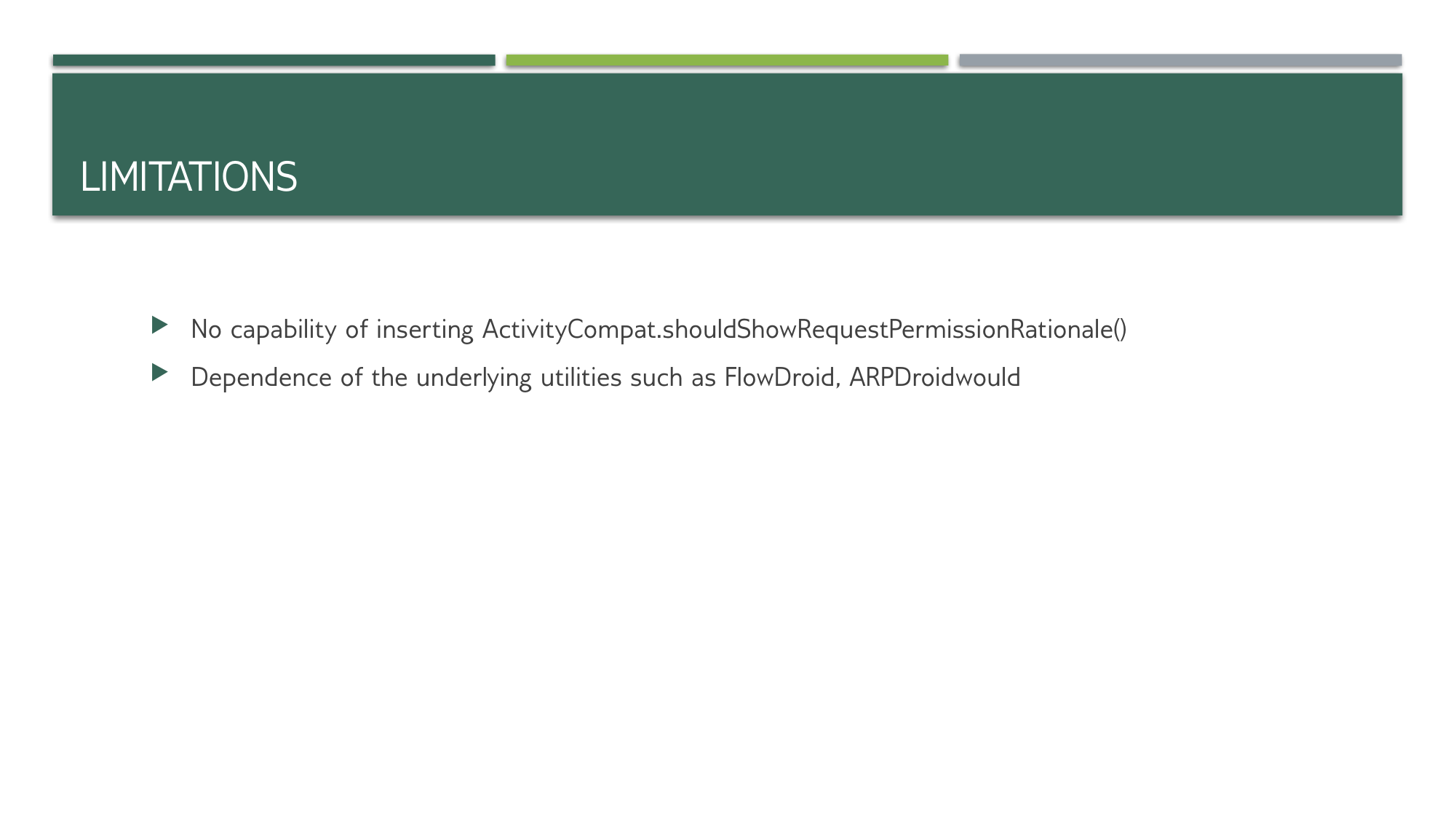

# Limitations
No capability of inserting ActivityCompat.shouldShowRequestPermissionRationale()
Dependence of the underlying utilities such as FlowDroid, ARPDroidwould